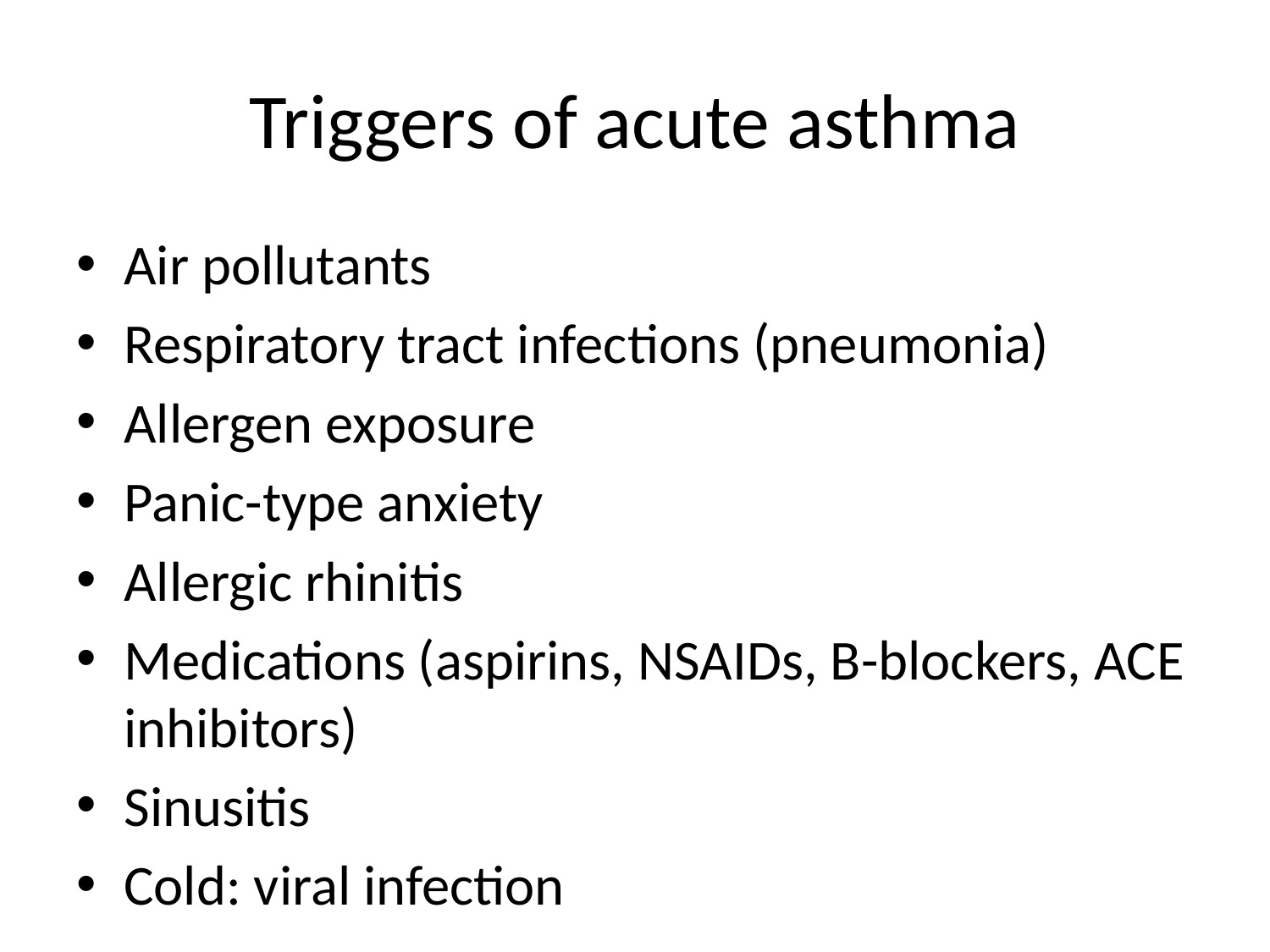

# Triggers of acute asthma
Air pollutants
Respiratory tract infections (pneumonia)
Allergen exposure
Panic-type anxiety
Allergic rhinitis
Medications (aspirins, NSAIDs, B-blockers, ACE inhibitors)
Sinusitis
Cold: viral infection